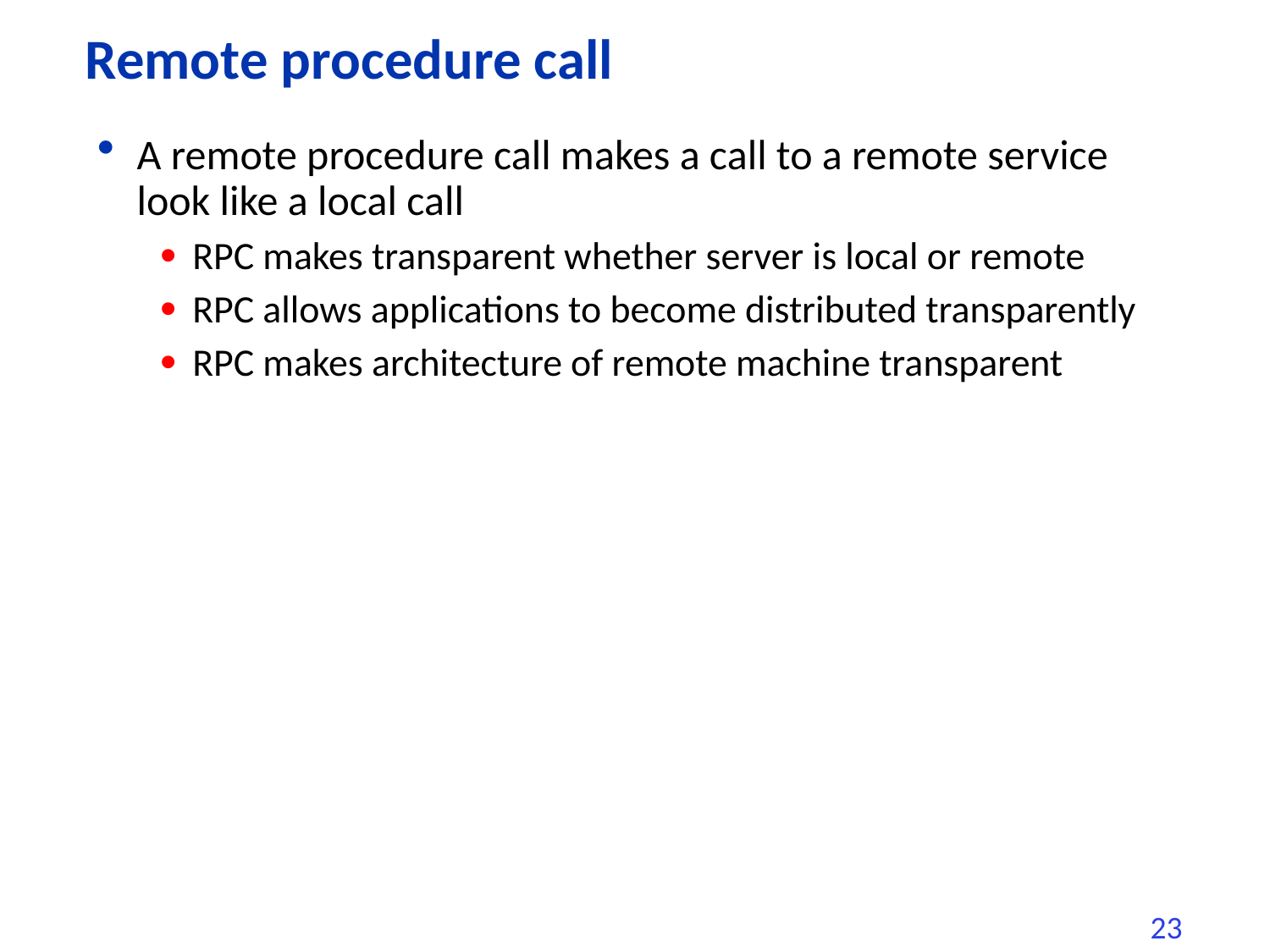

23
# Remote procedure call
A remote procedure call makes a call to a remote service look like a local call
RPC makes transparent whether server is local or remote
RPC allows applications to become distributed transparently
RPC makes architecture of remote machine transparent